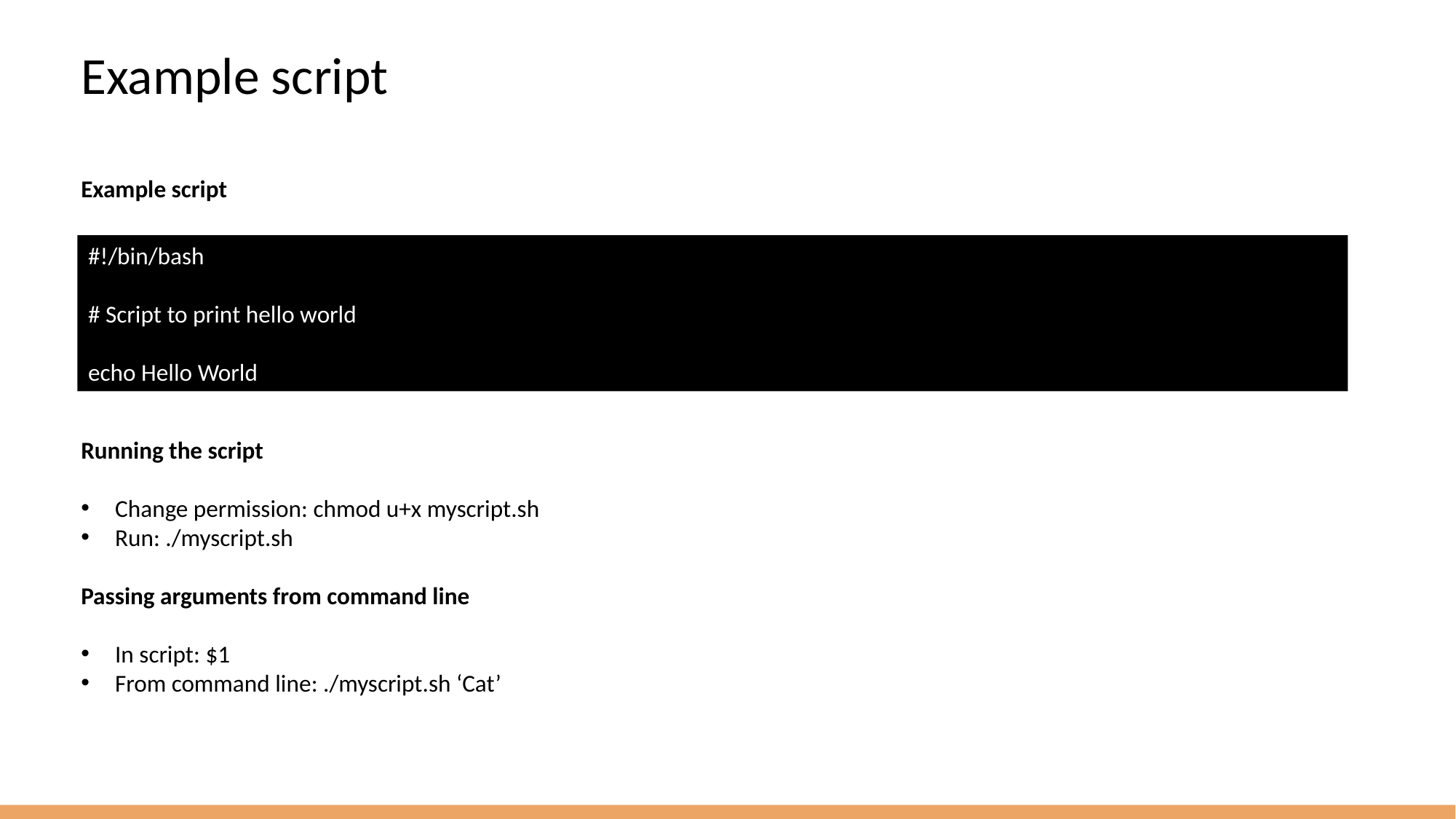

# Example script

Example script

Running the script

Change permission: chmod u+x myscript.sh
Run: ./myscript.sh

Passing arguments from command line

In script: $1
From command line: ./myscript.sh ‘Cat’

#!/bin/bash
# Script to print hello world
echo Hello World